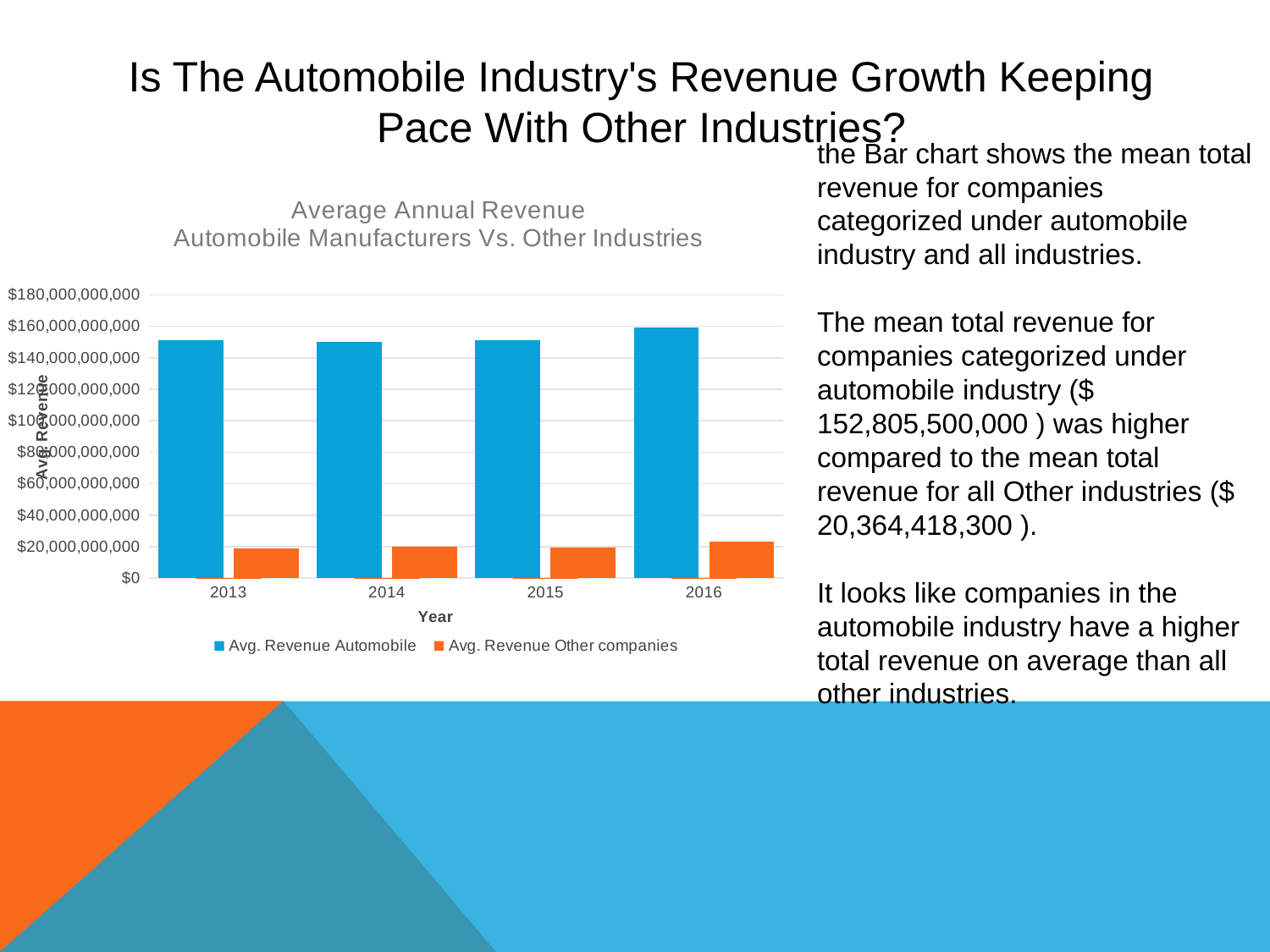

# Is The Automobile Industry's Revenue Growth Keeping Pace With Other Industries?
the Bar chart shows the mean total revenue for companies categorized under automobile industry and all industries.
The mean total revenue for companies categorized under automobile industry ($ 152,805,500,000 ) was higher compared to the mean total revenue for all Other industries ($ 20,364,418,300 ).
It looks like companies in the automobile industry have a higher total revenue on average than all other industries.

### Chart: Average Annual Revenue Automobile Manufacturers Vs. Other Industries

| Category | Avg. Revenue Automobile | Year | Avg. Revenue Other companies |
|---|---|---|---|
| 2013 | 151172000000.0 | 2013.0 | 18811444214.876034 |
| 2014 | 150003000000.0 | 2014.0 | 19790225225.0 |
| 2015 | 150957000000.0 | 2015.0 | 19553899509.485096 |
| 2016 | 159090000000.0 | 2016.0 | 23302104251.184834 |